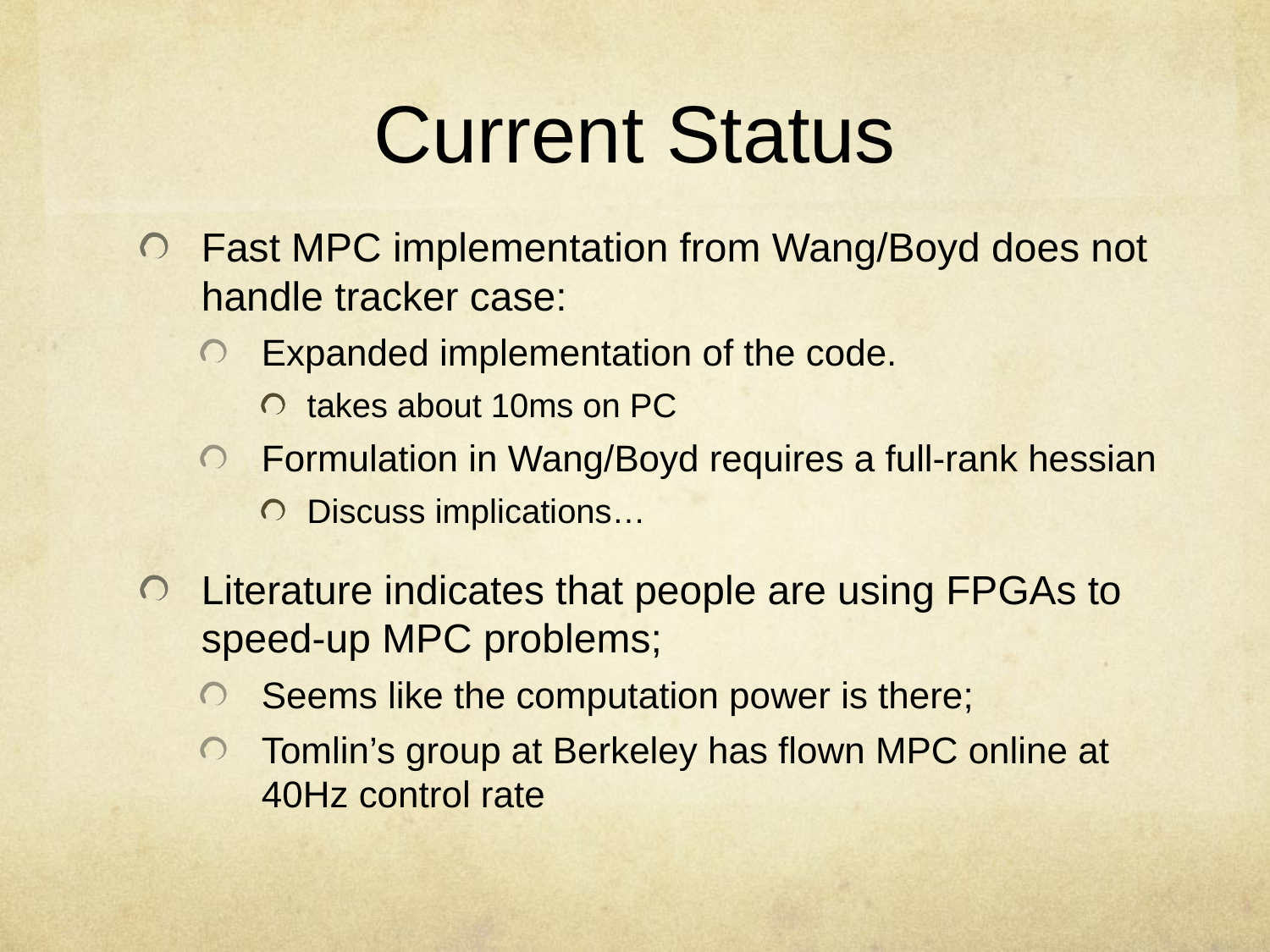

# Current Status
Fast MPC implementation from Wang/Boyd does not handle tracker case:
Expanded implementation of the code.
takes about 10ms on PC
Formulation in Wang/Boyd requires a full-rank hessian
Discuss implications…
Literature indicates that people are using FPGAs to speed-up MPC problems;
Seems like the computation power is there;
Tomlin’s group at Berkeley has flown MPC online at 40Hz control rate